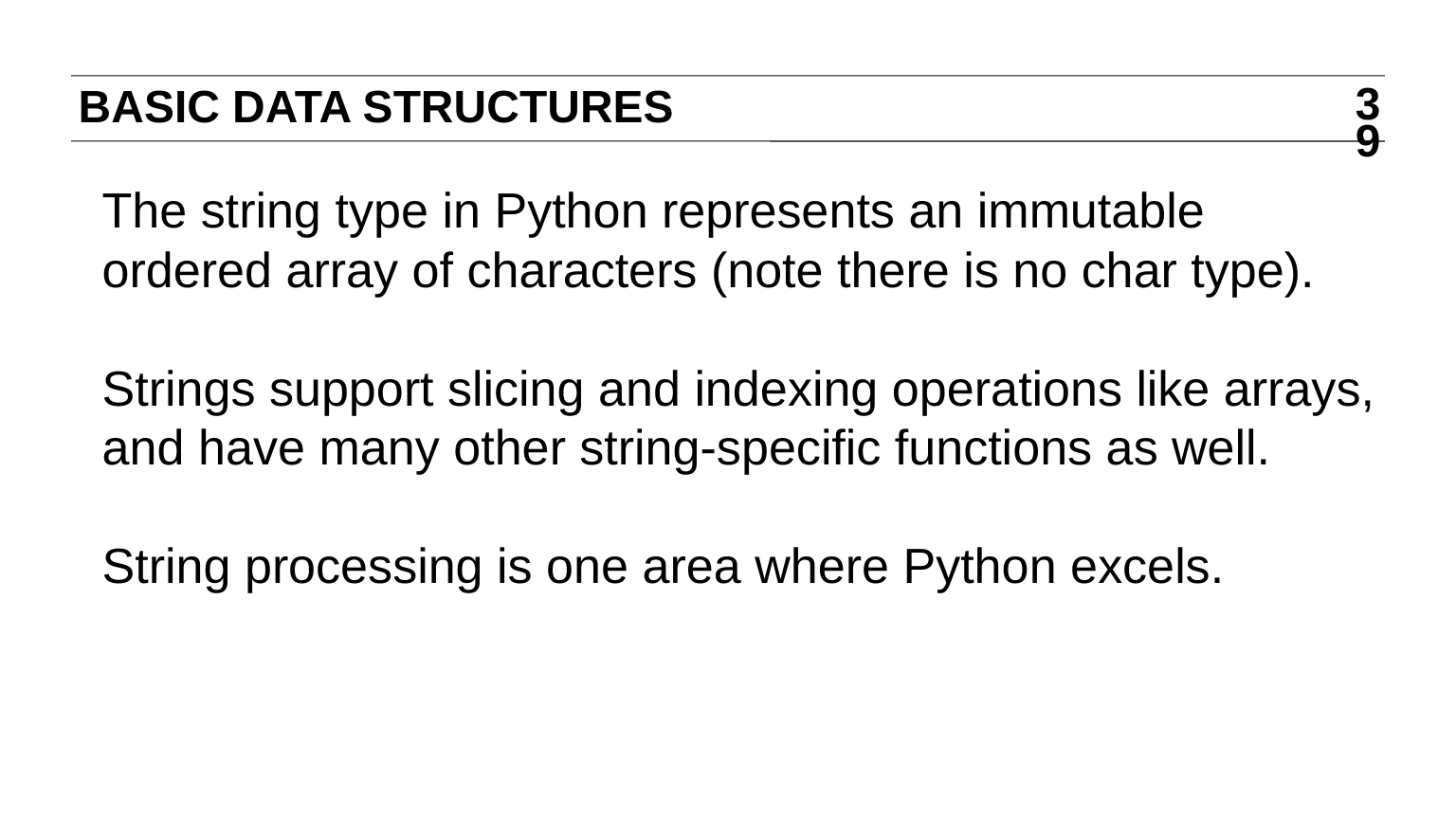

Basic Data structures
39
The string type in Python represents an immutable ordered array of characters (note there is no char type).

Strings support slicing and indexing operations like arrays, and have many other string-specific functions as well.

String processing is one area where Python excels.